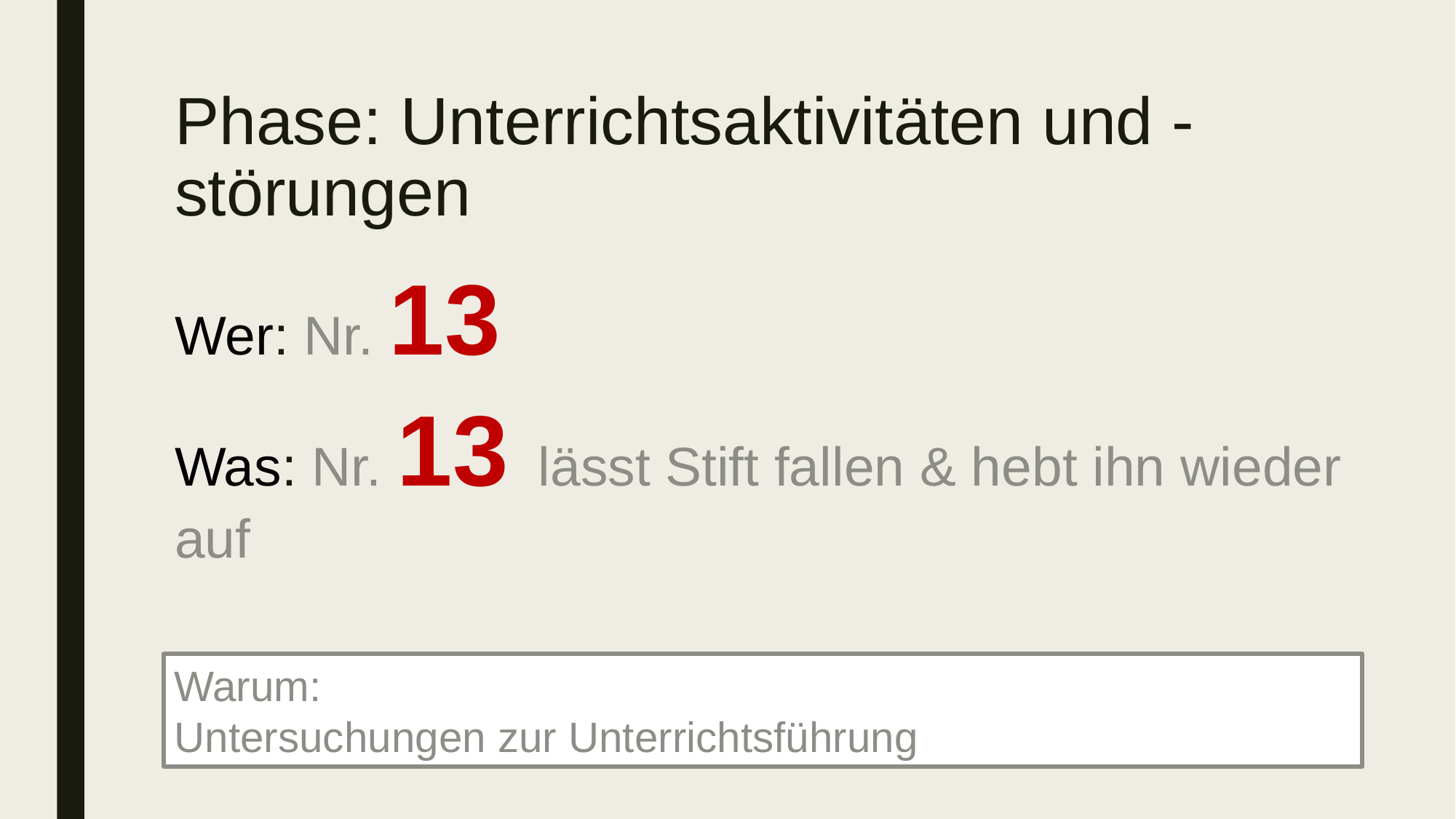

# Phase: Unterrichtsaktivitäten und -störungen
Wer: Nr. 13
Was: Nr. 13 lässt Stift fallen & hebt ihn wieder auf
Warum:
Untersuchungen zur Unterrichtsführung